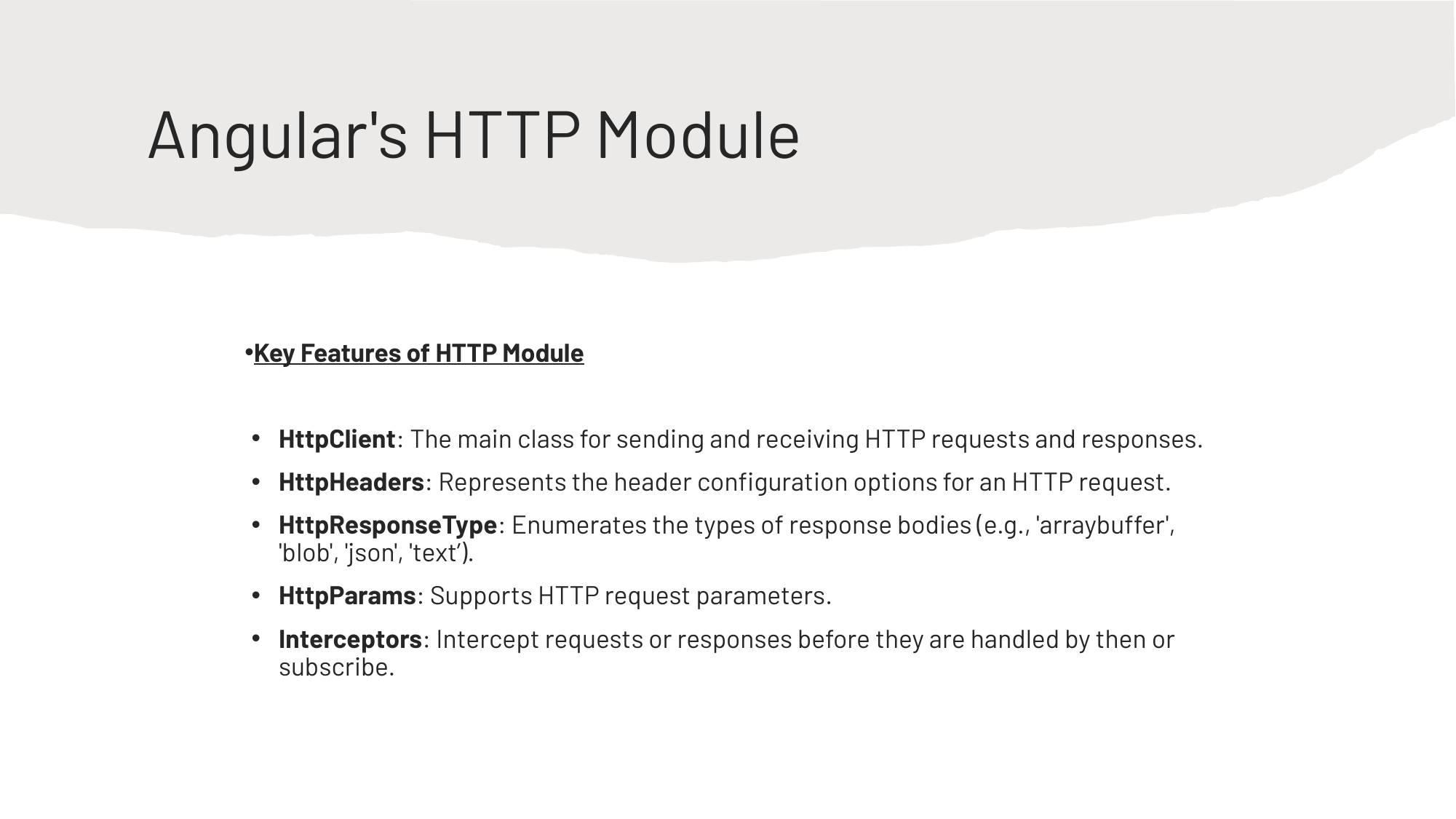

# Angular's HTTP Module
Key Features of HTTP Module

HttpClient: The main class for sending and receiving HTTP requests and responses.
HttpHeaders: Represents the header configuration options for an HTTP request.
HttpResponseType: Enumerates the types of response bodies (e.g., 'arraybuffer', 'blob', 'json', 'text’).
HttpParams: Supports HTTP request parameters.
Interceptors: Intercept requests or responses before they are handled by then or subscribe.